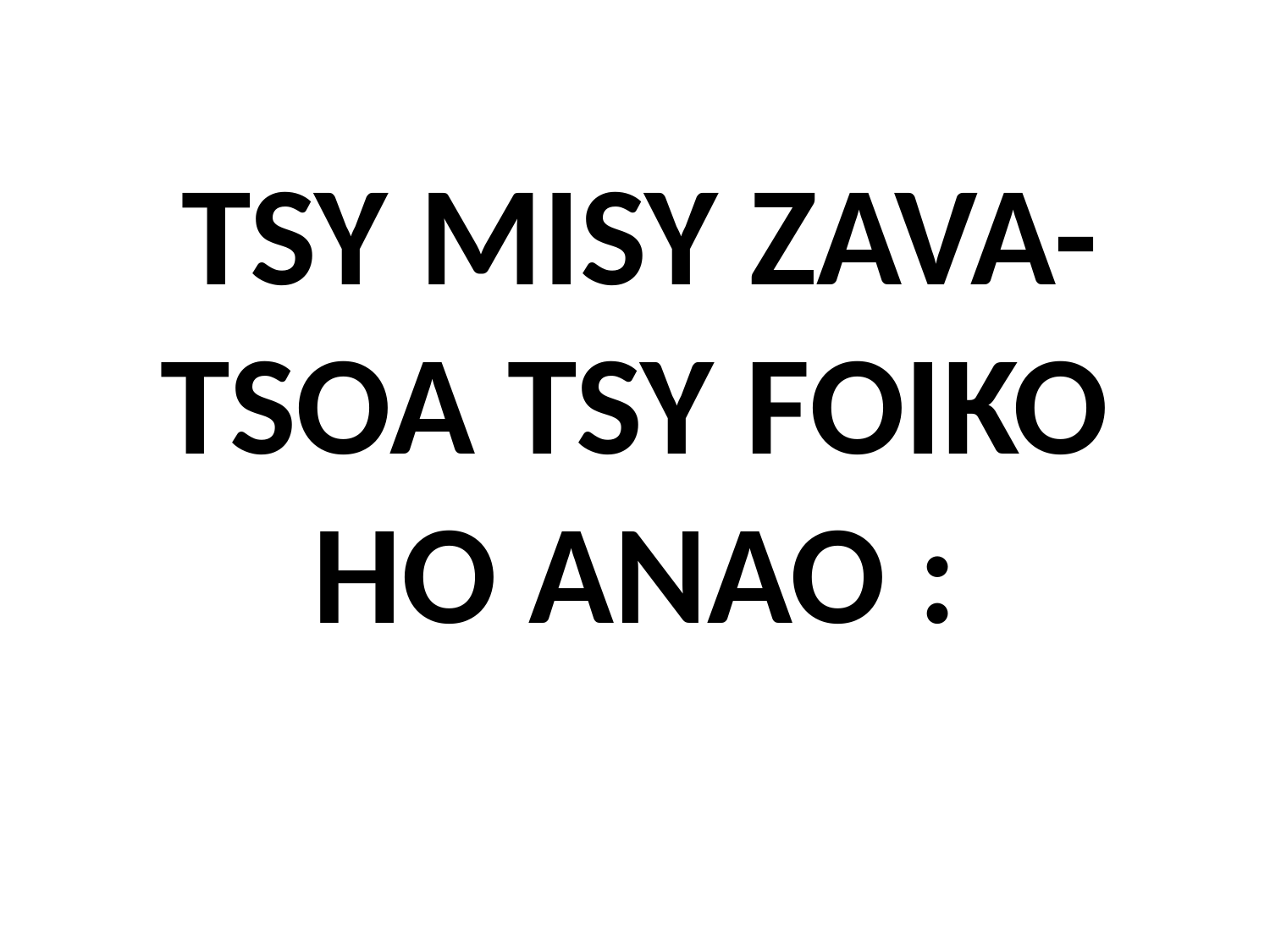

# TSY MISY ZAVA-TSOA TSY FOIKO HO ANAO :